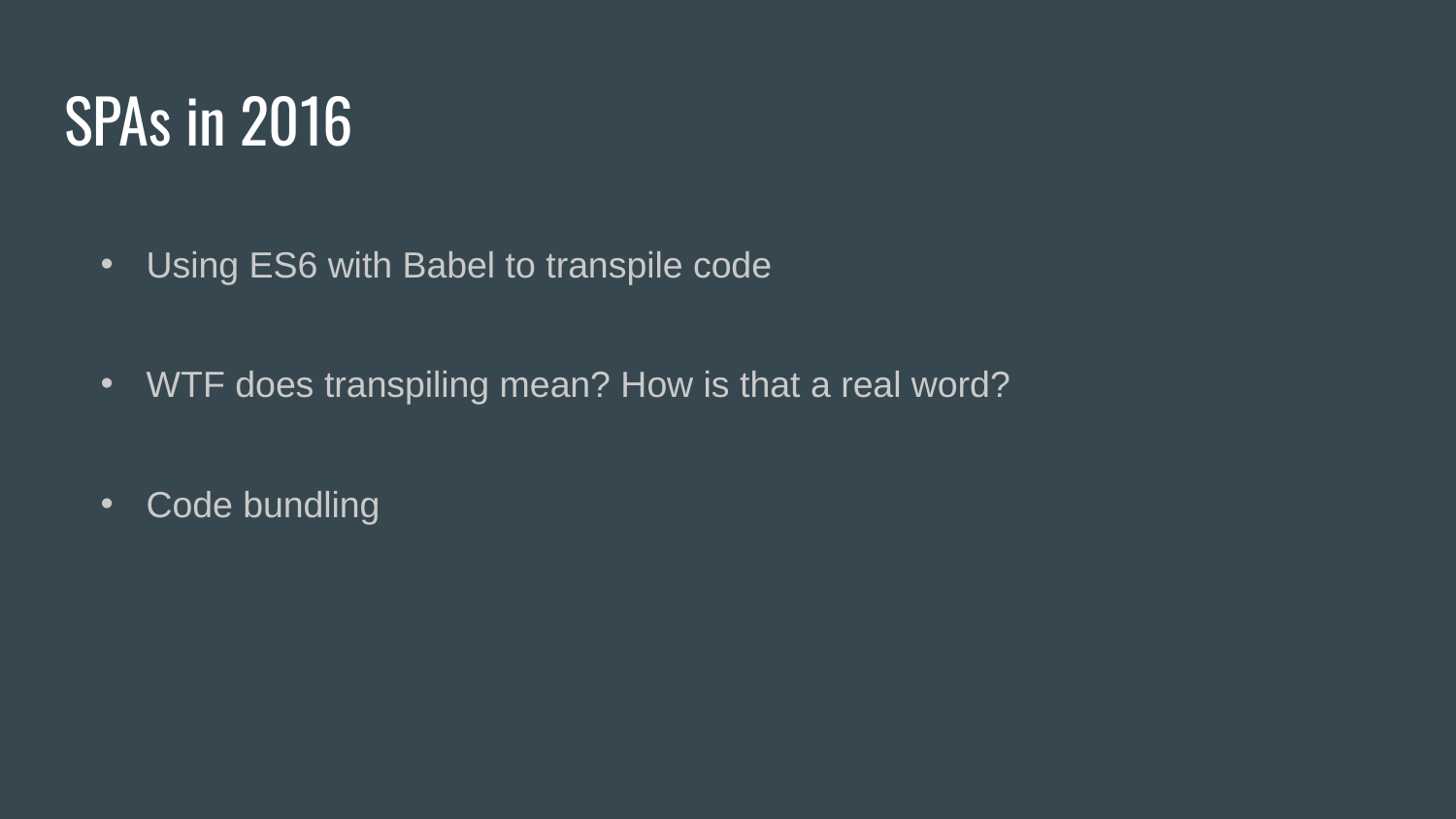

# SPAs in 2016
Using ES6 with Babel to transpile code
WTF does transpiling mean? How is that a real word?
Code bundling